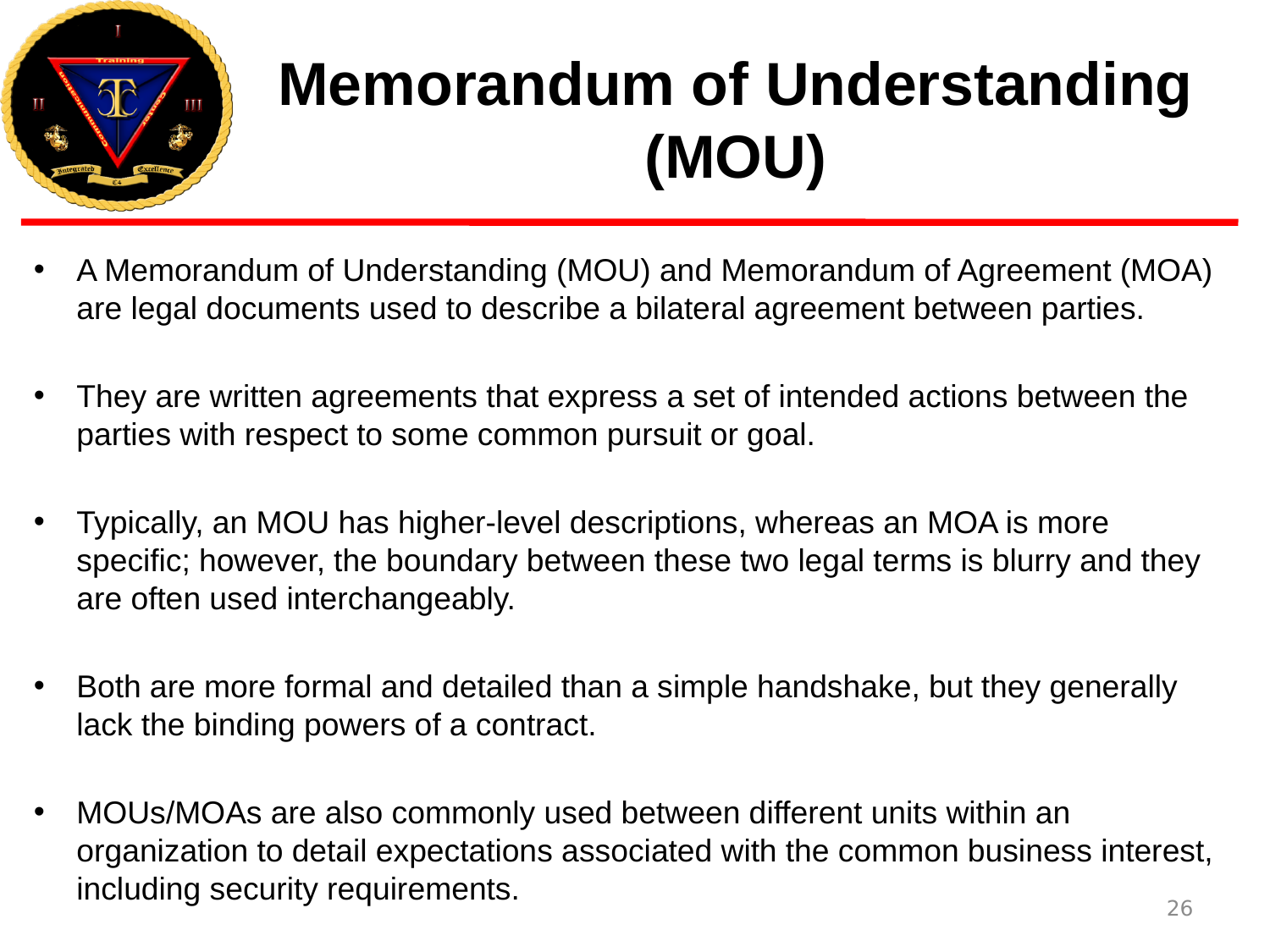

# Memorandum of Understanding (MOU)
A Memorandum of Understanding (MOU) and Memorandum of Agreement (MOA) are legal documents used to describe a bilateral agreement between parties.

They are written agreements that express a set of intended actions between the parties with respect to some common pursuit or goal.

Typically, an MOU has higher-level descriptions, whereas an MOA is more specific; however, the boundary between these two legal terms is blurry and they are often used interchangeably.

Both are more formal and detailed than a simple handshake, but they generally lack the binding powers of a contract.

MOUs/MOAs are also commonly used between different units within an organization to detail expectations associated with the common business interest, including security requirements.
26